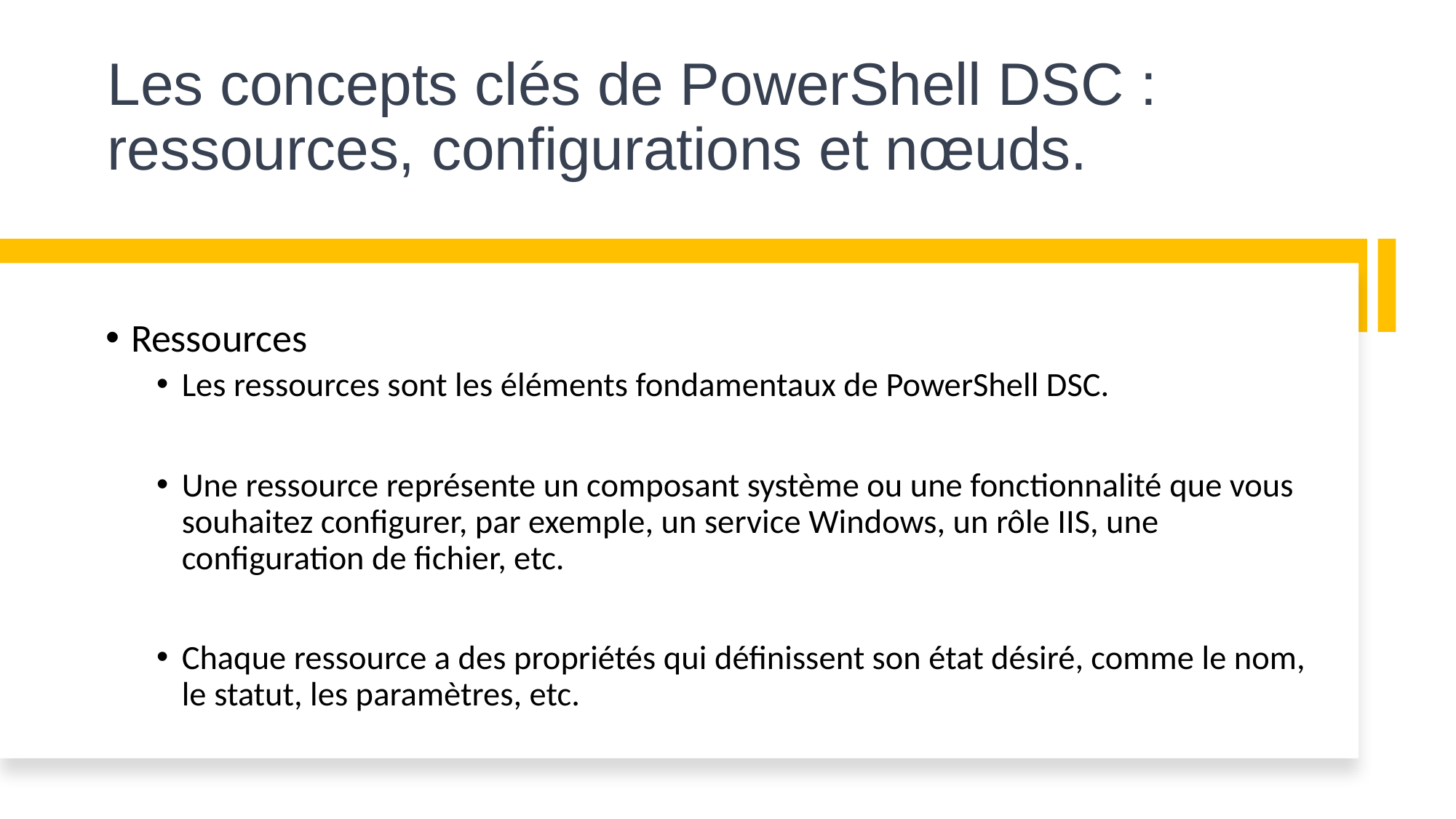

# Les concepts clés de PowerShell DSC : ressources, configurations et nœuds.

Ressources
Les ressources sont les éléments fondamentaux de PowerShell DSC.

Une ressource représente un composant système ou une fonctionnalité que vous souhaitez configurer, par exemple, un service Windows, un rôle IIS, une configuration de fichier, etc.

Chaque ressource a des propriétés qui définissent son état désiré, comme le nom, le statut, les paramètres, etc.